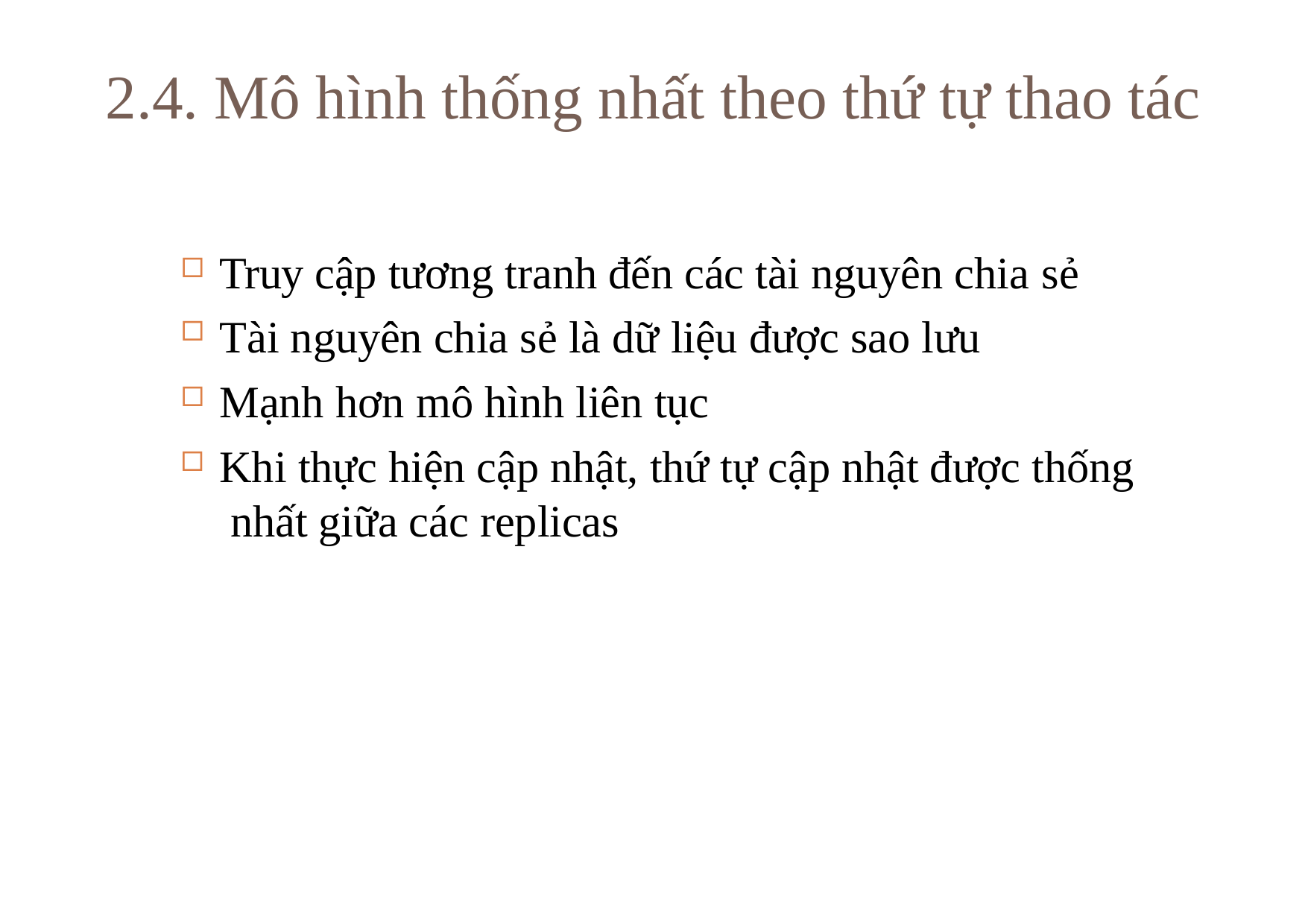

# 2.4. Mô hình thống nhất theo thứ tự thao tác
Truy cập tương tranh đến các tài nguyên chia sẻ
Tài nguyên chia sẻ là dữ liệu được sao lưu
Mạnh hơn mô hình liên tục
Khi thực hiện cập nhật, thứ tự cập nhật được thống  nhất giữa các replicas